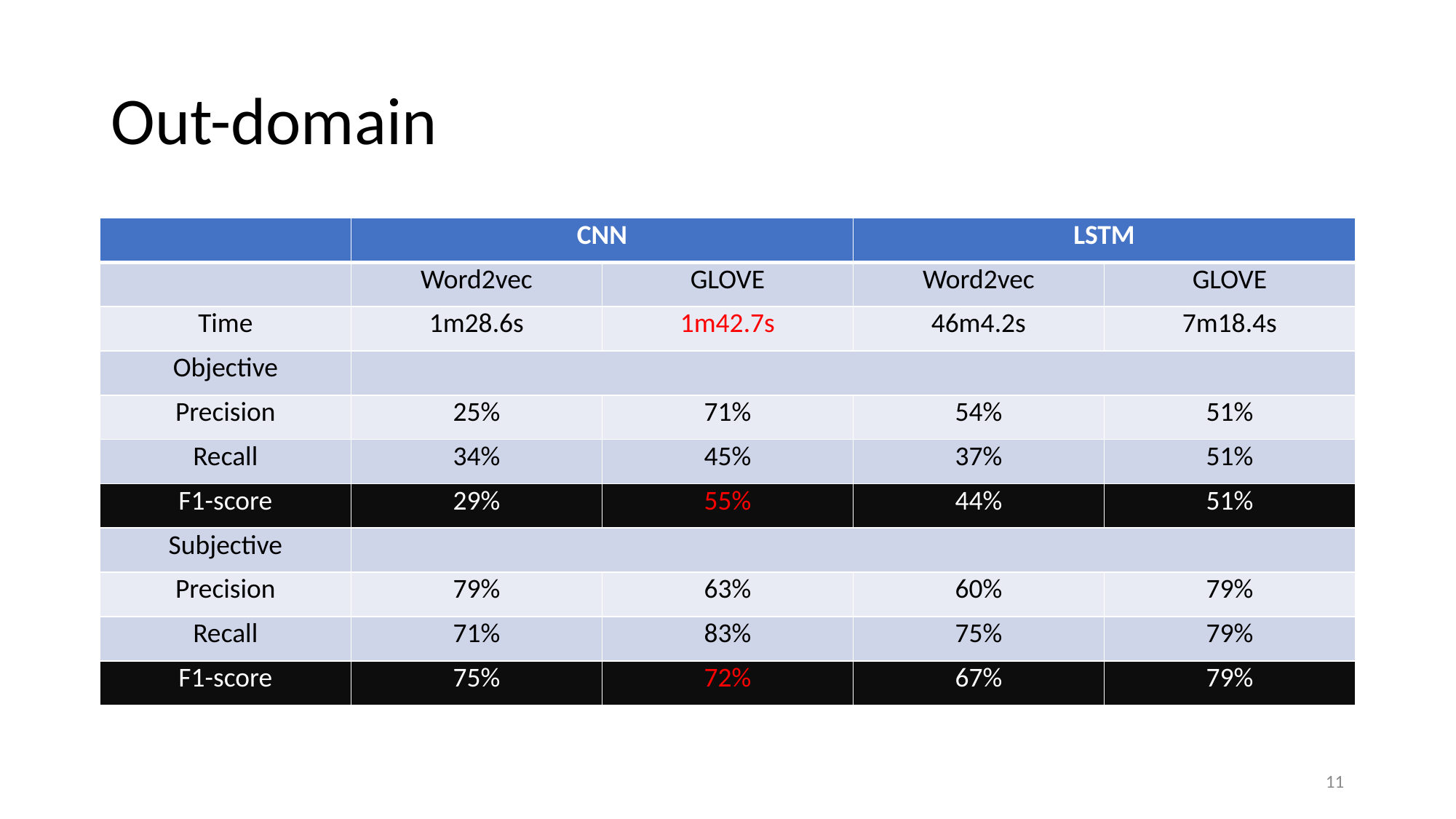

# Out-domain
|  | CNN |  | LSTM |  |
| --- | --- | --- | --- | --- |
|  | Word2vec | GLOVE | Word2vec | GLOVE |
| Time | 1m28.6s | 1m42.7s | 46m4.2s | 7m18.4s |
| Objective |  |  |  |  |
| Precision | 25% | 71% | 54% | 51% |
| Recall | 34% | 45% | 37% | 51% |
| F1-score | 29% | 55% | 44% | 51% |
| Subjective |  |  |  |  |
| Precision | 79% | 63% | 60% | 79% |
| Recall | 71% | 83% | 75% | 79% |
| F1-score | 75% | 72% | 67% | 79% |
11